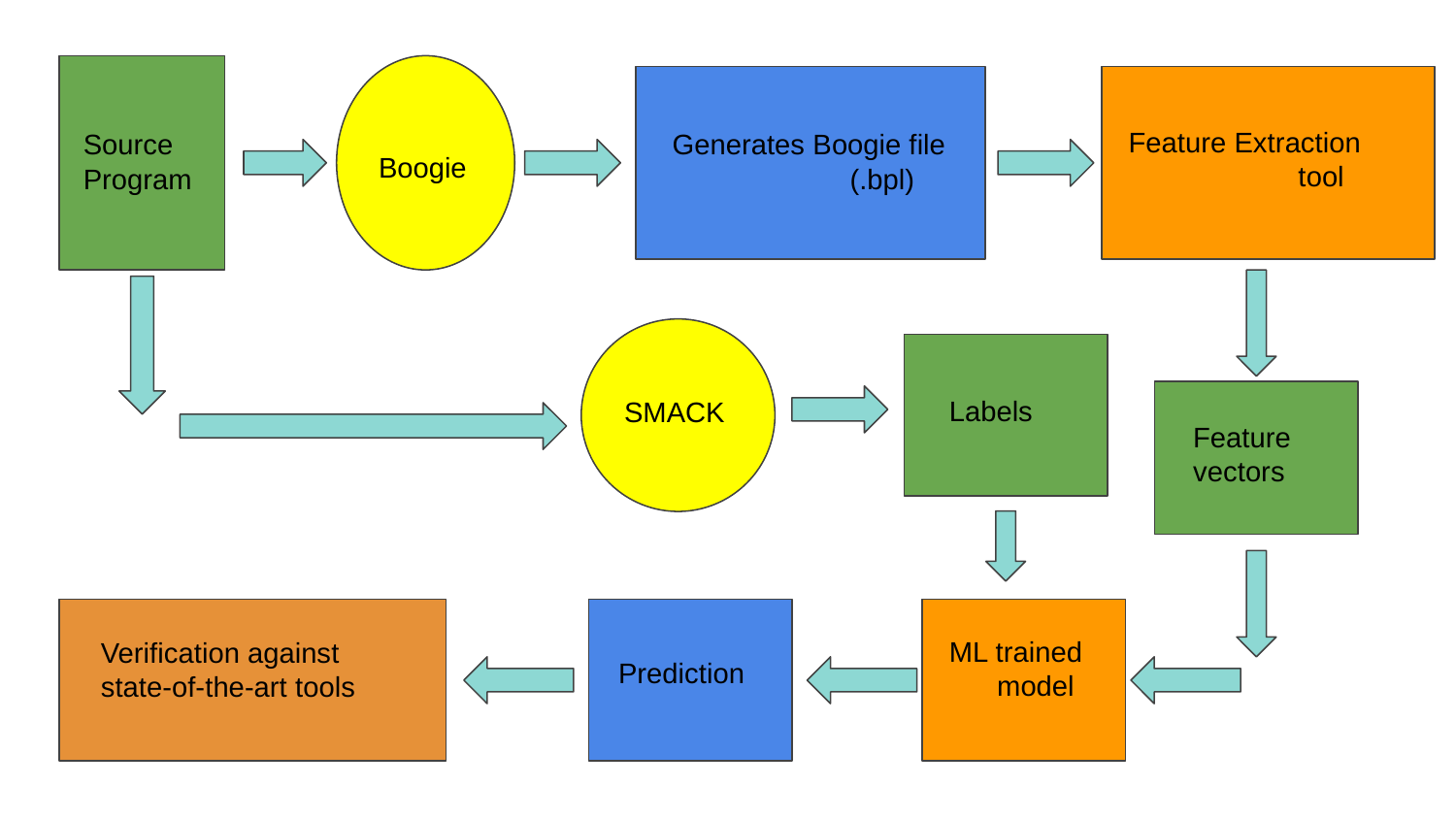

Feature Extraction
	   tool
Source
Program
Generates Boogie file
	    (.bpl)
Boogie

Labels
SMACK

Feature
vectors

ML trained        model
Verification against state-of-the-art tools
Prediction